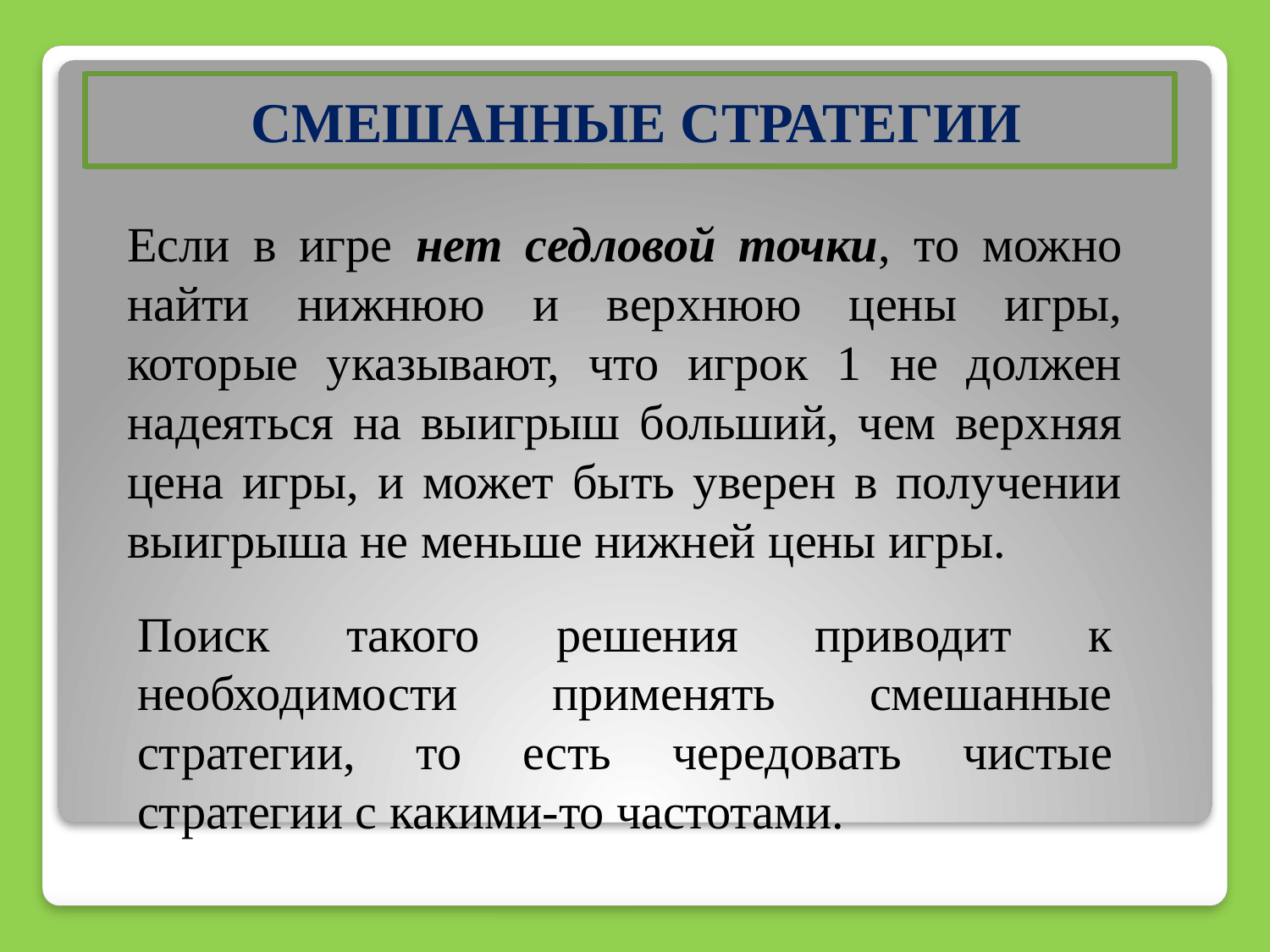

СМЕШАННЫЕ СТРАТЕГИИ
Если в игре нет седловой точки, то можно найти нижнюю и верхнюю цены игры, которые указывают, что игрок 1 не должен надеяться на выигрыш больший, чем верхняя цена игры, и может быть уверен в получении выигрыша не меньше нижней цены игры.
Поиск такого решения приводит к необходимости применять смешанные стратегии, то есть чередовать чистые стратегии с какими-то частотами.